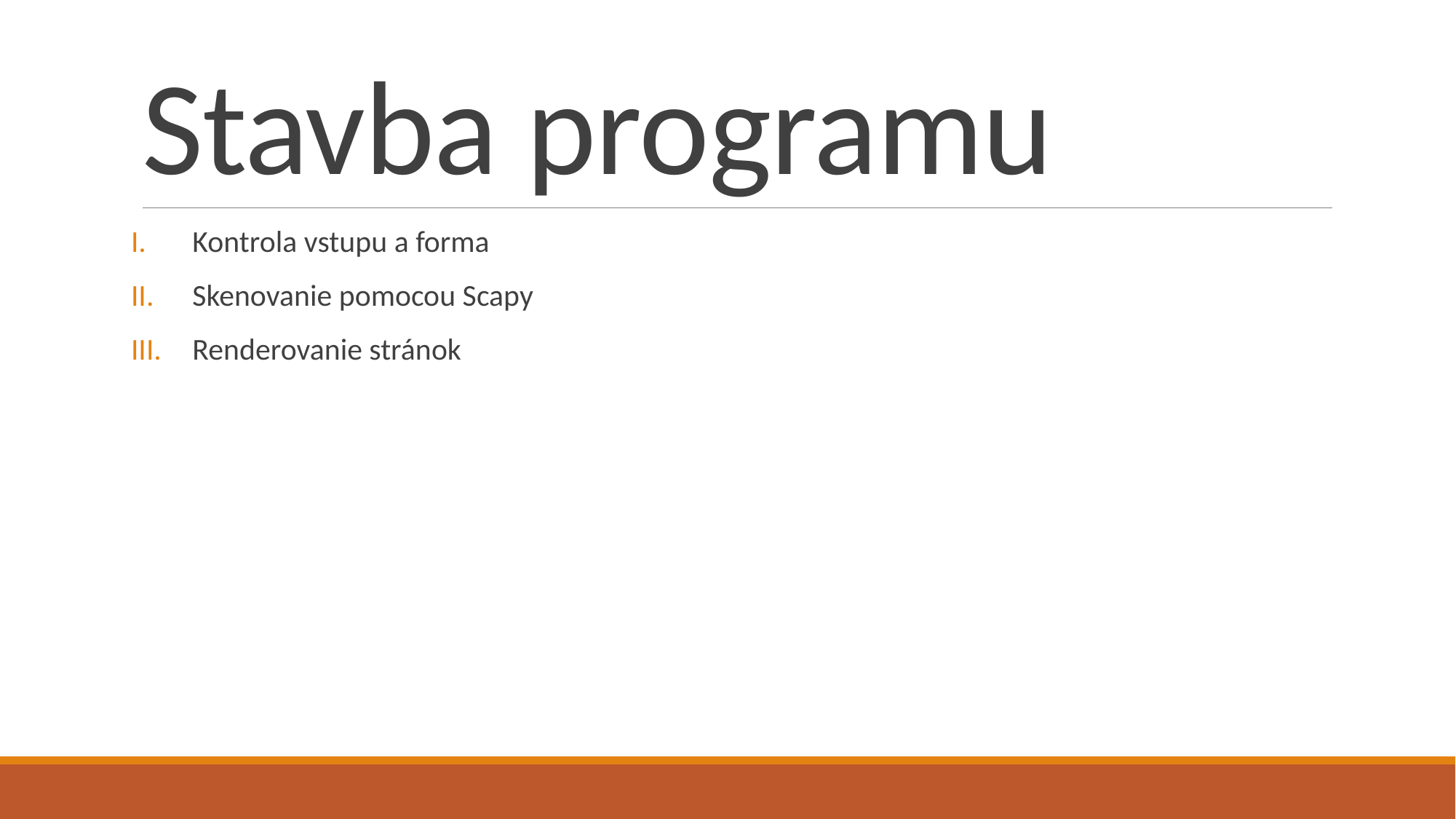

# Stavba programu
Kontrola vstupu a forma
Skenovanie pomocou Scapy
Renderovanie stránok